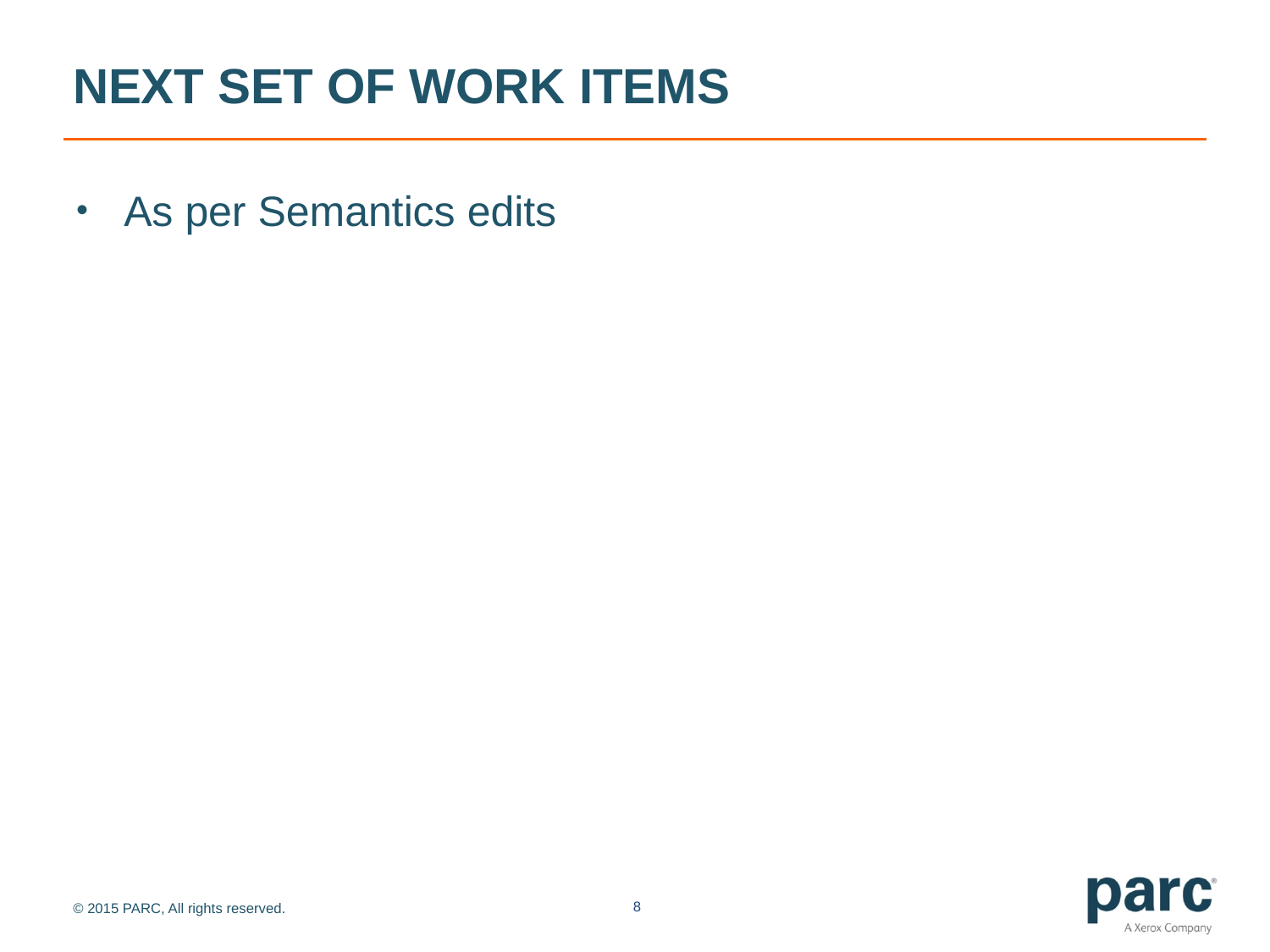

# Next set of work items
As per Semantics edits

8
© 2015 PARC, All rights reserved.